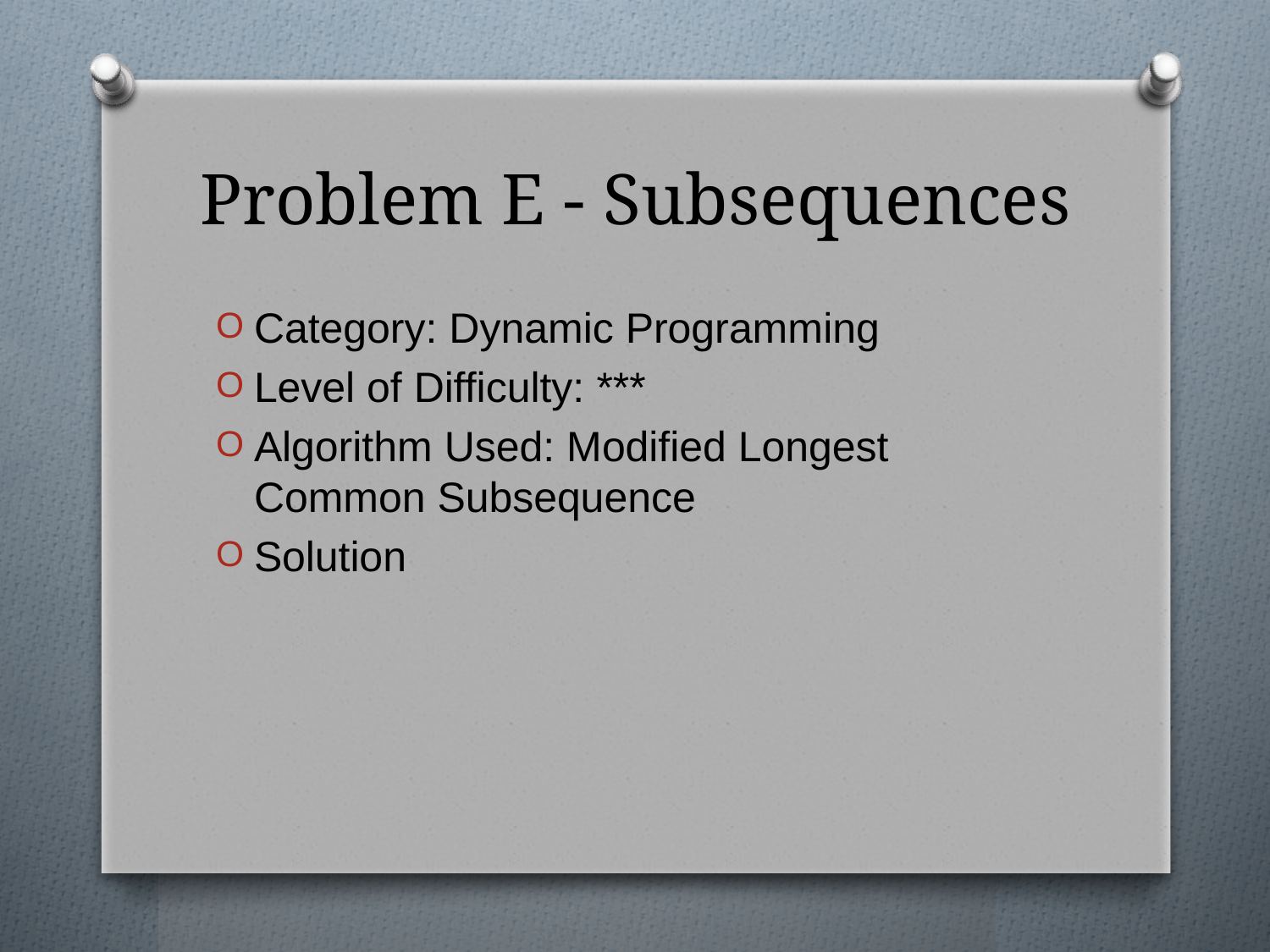

# Problem E - Subsequences
Category: Dynamic Programming
Level of Difficulty: ***
Algorithm Used: Modified Longest Common Subsequence
Solution